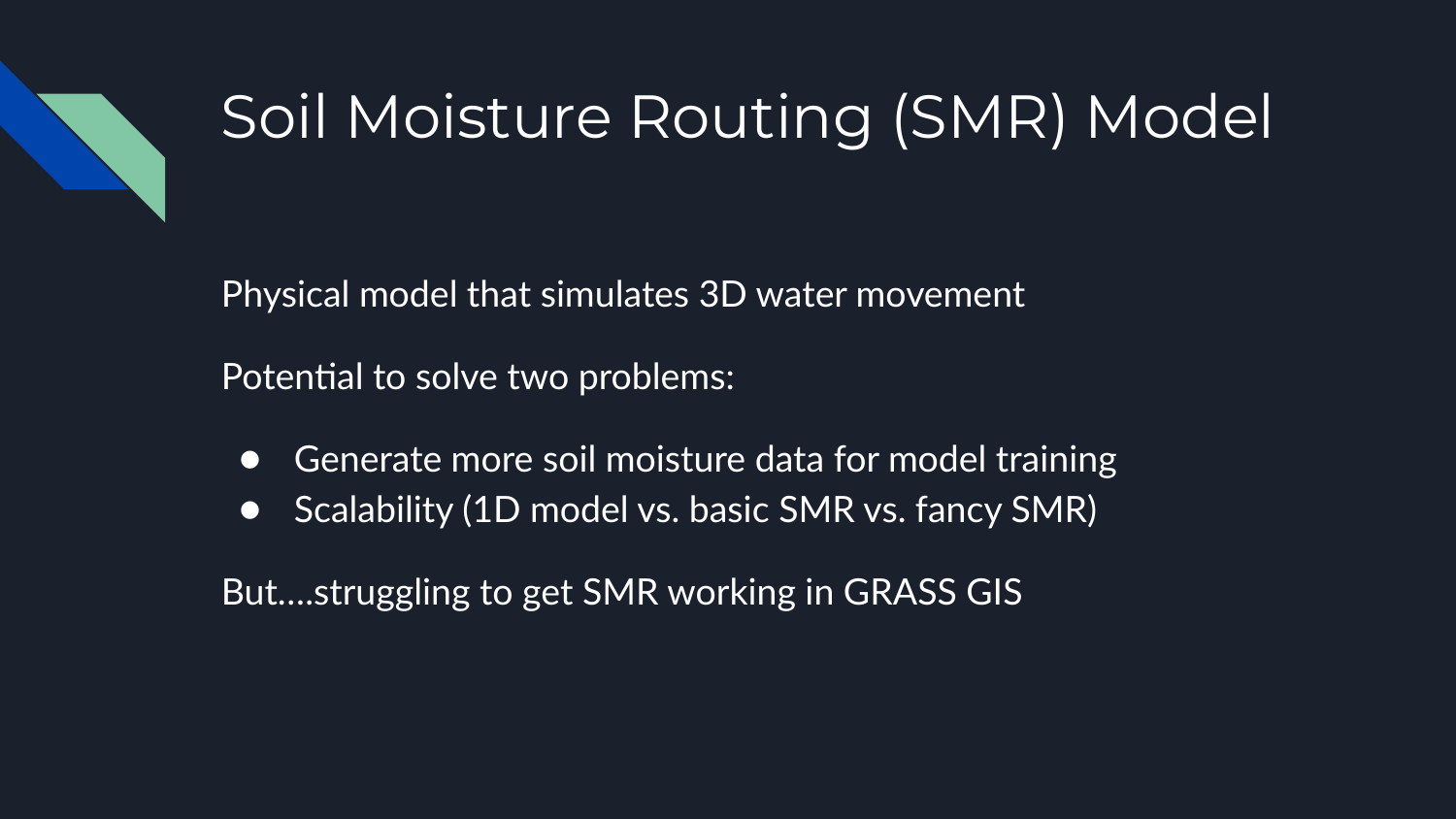

# Soil Moisture Routing (SMR) Model
Physical model that simulates 3D water movement
Potential to solve two problems:
Generate more soil moisture data for model training
Scalability (1D model vs. basic SMR vs. fancy SMR)
But….struggling to get SMR working in GRASS GIS